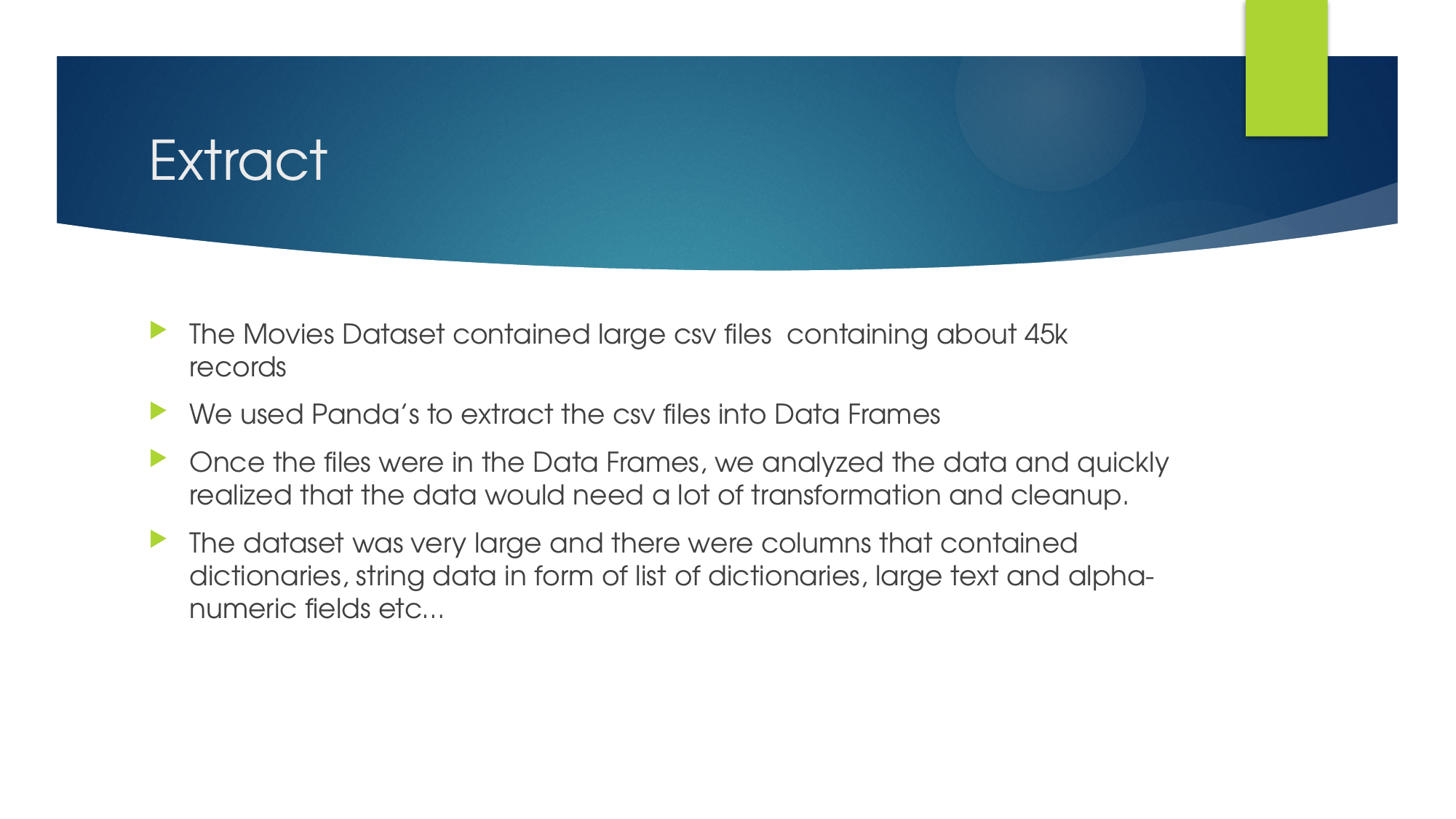

# Extract
The Movies Dataset contained large csv files  containing about 45k records
We used Panda’s to extract the csv files into Data Frames
Once the files were in the Data Frames, we analyzed the data and quickly realized that the data would need a lot of transformation and cleanup.
The dataset was very large and there were columns that contained dictionaries, string data in form of list of dictionaries, large text and alpha-numeric fields etc…